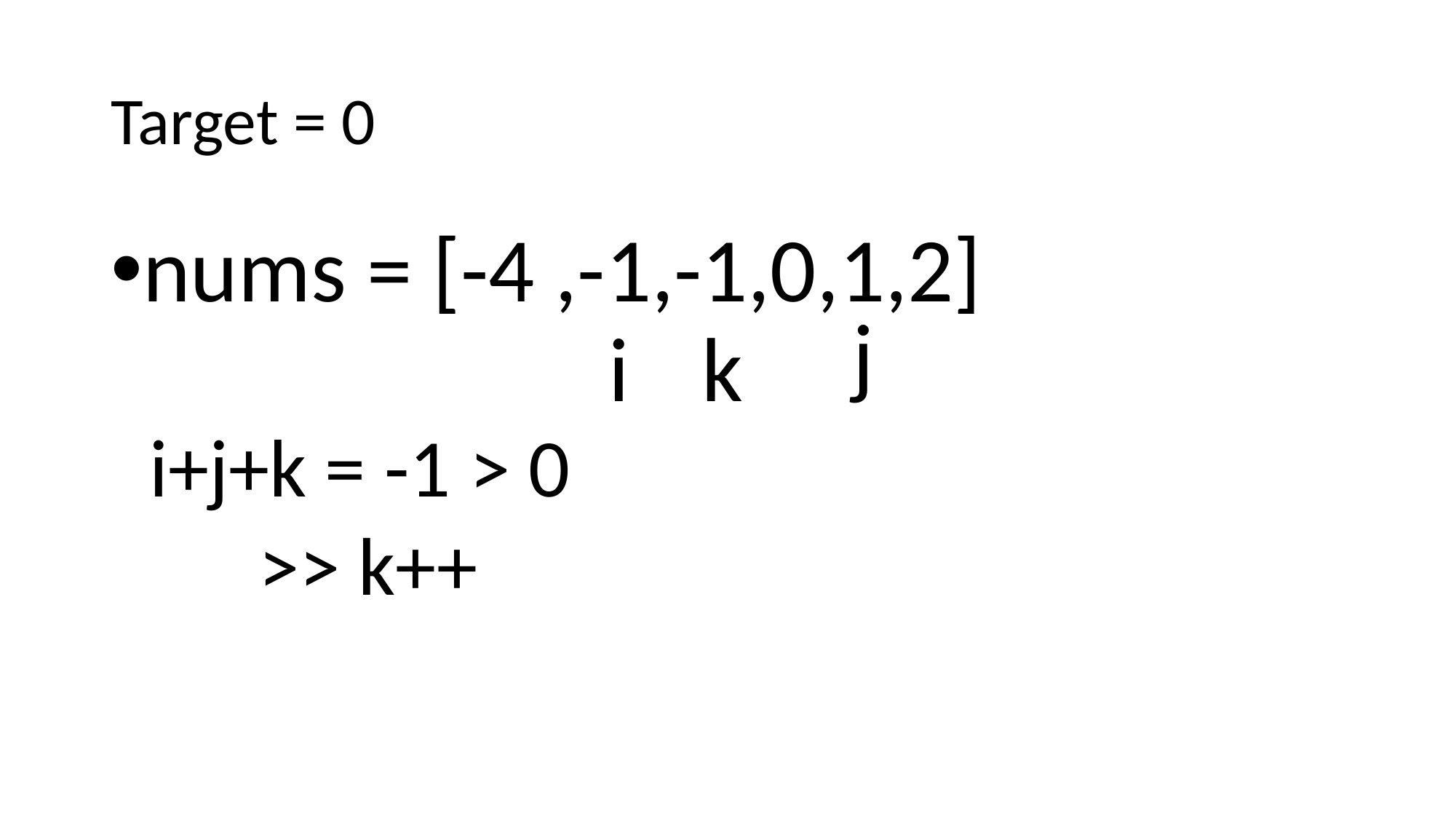

# Target = 0
nums = [-4 ,-1,-1,0,1,2]
j
i
k
i+j+k = -1 > 0
	>> k++